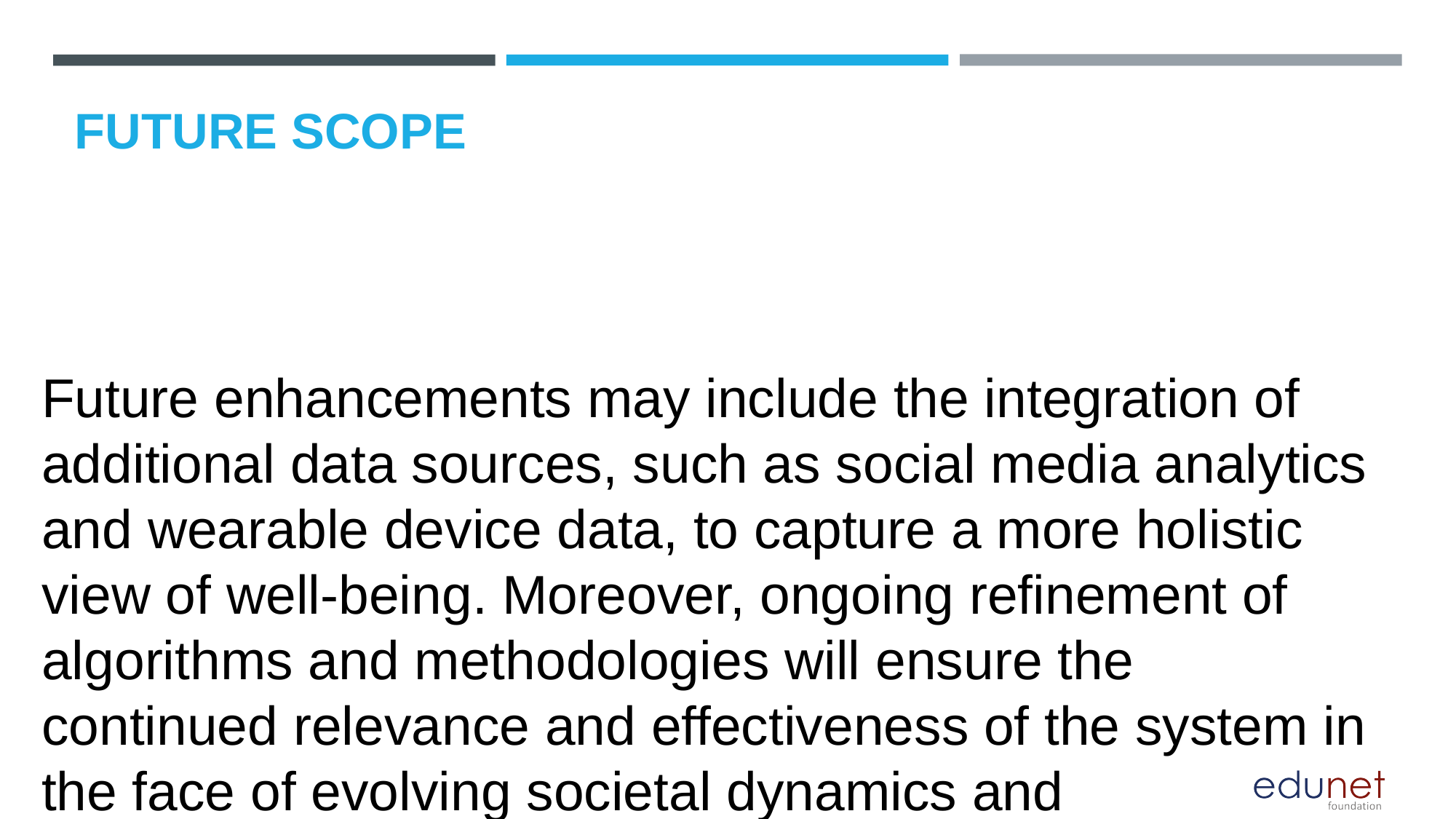

Future scope

Future enhancements may include the integration of additional data sources, such as social media analytics and wearable device data, to capture a more holistic view of well-being. Moreover, ongoing refinement of algorithms and methodologies will ensure the continued relevance and effectiveness of the system in the face of evolving societal dynamics and technological advancements.